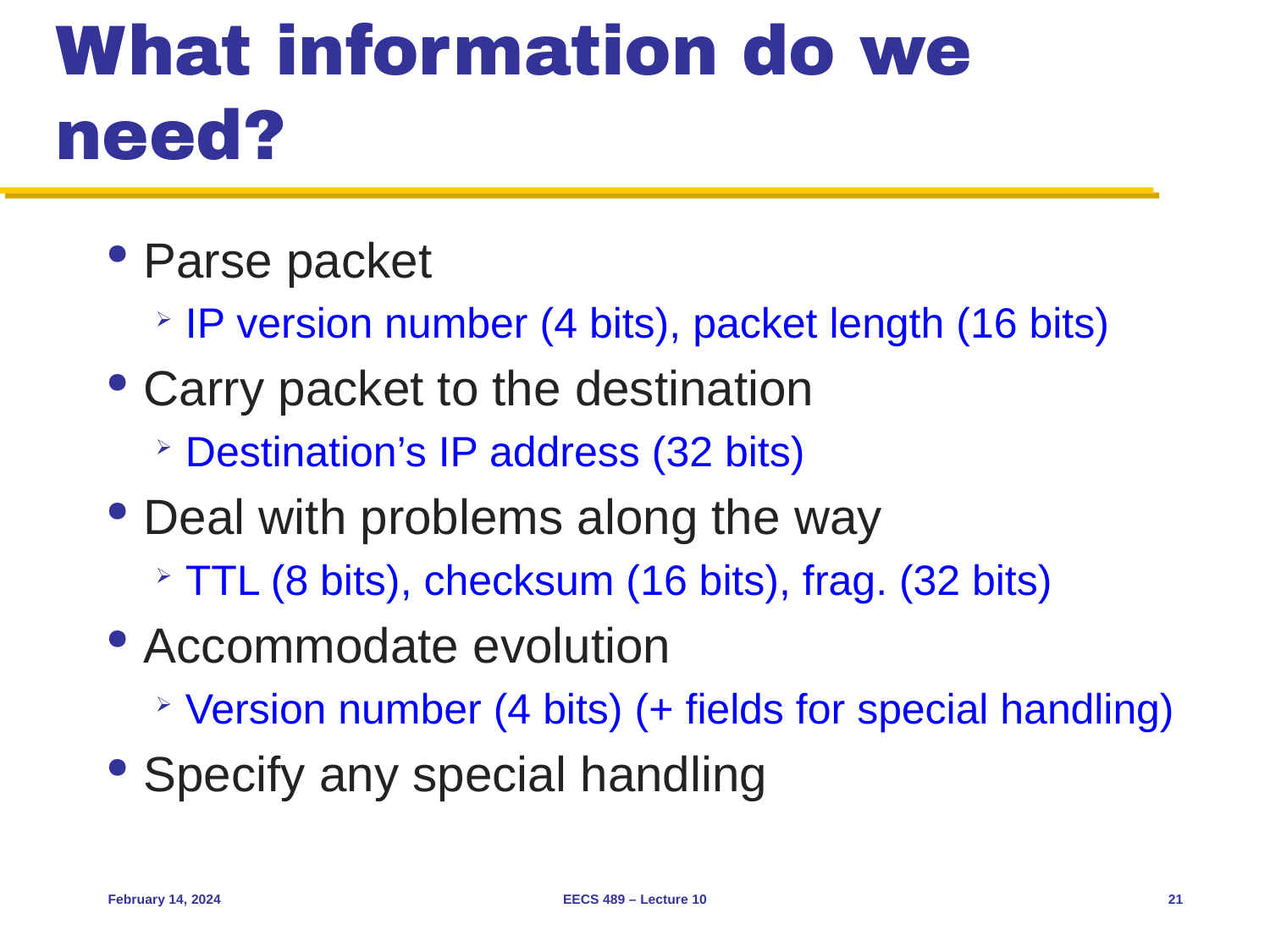

# What information do we need?
Parse packet
IP version number (4 bits), packet length (16 bits)
Carry packet to the destination
Destination’s IP address (32 bits)
Deal with problems along the way
TTL (8 bits), checksum (16 bits), frag. (32 bits)
Accommodate evolution
Version number (4 bits) (+ fields for special handling)
Specify any special handling

February 14, 2024
EECS 489 – Lecture 10
21